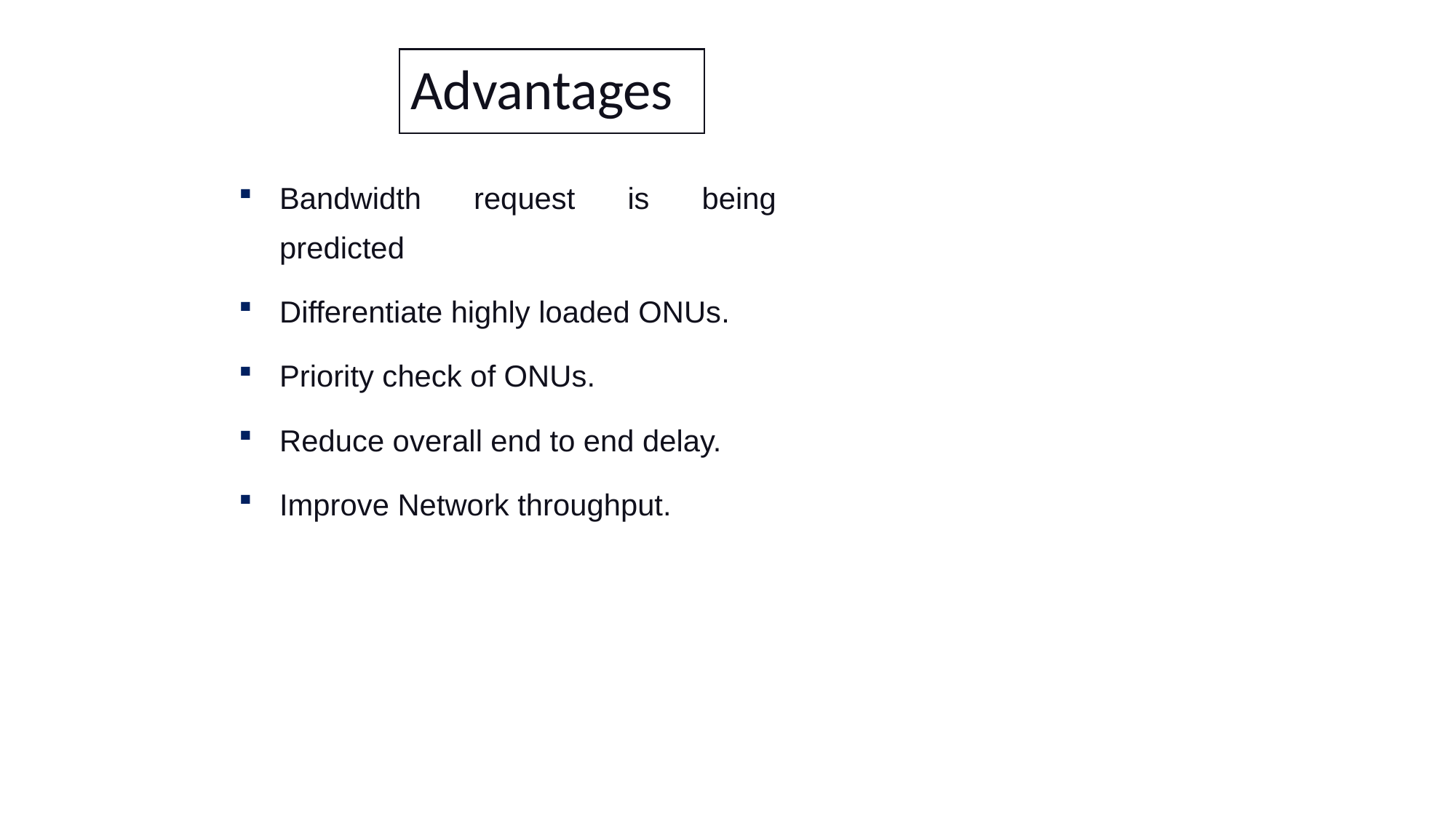

# Advantages
Bandwidth request is being predicted
Differentiate highly loaded ONUs.
Priority check of ONUs.
Reduce overall end to end delay.
Improve Network throughput.